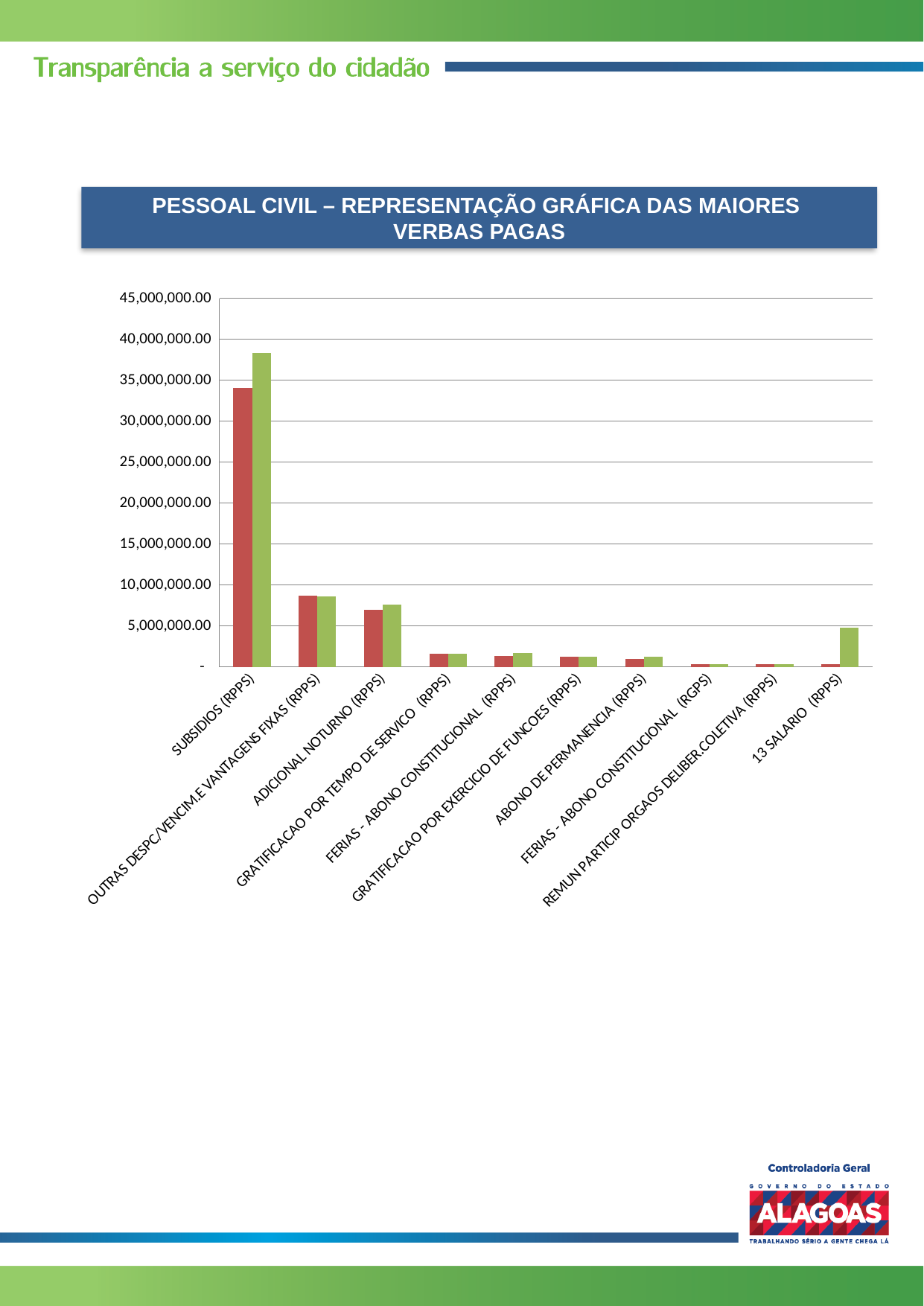

PESSOAL CIVIL – REPRESENTAÇÃO GRÁFICA DAS MAIORES
VERBAS PAGAS

### Chart

| Category |  |  |
|---|---|---|
| SUBSIDIOS (RPPS) | 34045254.1 | 38332732.0 |
| OUTRAS DESPC/VENCIM.E VANTAGENS FIXAS (RPPS) | 8698576.239999998 | 8560848.779999997 |
| ADICIONAL NOTURNO (RPPS) | 6945616.619999999 | 7621364.44 |
| GRATIFICACAO POR TEMPO DE SERVICO  (RPPS) | 1610600.73 | 1613629.72 |
| FERIAS - ABONO CONSTITUCIONAL  (RPPS) | 1352470.05 | 1649689.06 |
| GRATIFICACAO POR EXERCICIO DE FUNCOES (RPPS) | 1256288.58 | 1251565.22 |
| ABONO DE PERMANENCIA (RPPS) | 930432.9 | 1182797.74 |
| FERIAS - ABONO CONSTITUCIONAL  (RGPS) | 314935.6599999999 | 284684.98000000004 |
| REMUN PARTICIP ORGAOS DELIBER.COLETIVA (RPPS) | 309916.26 | 308134.45 |
| 13 SALARIO  (RPPS) | 292053.07 | 4746767.04 |